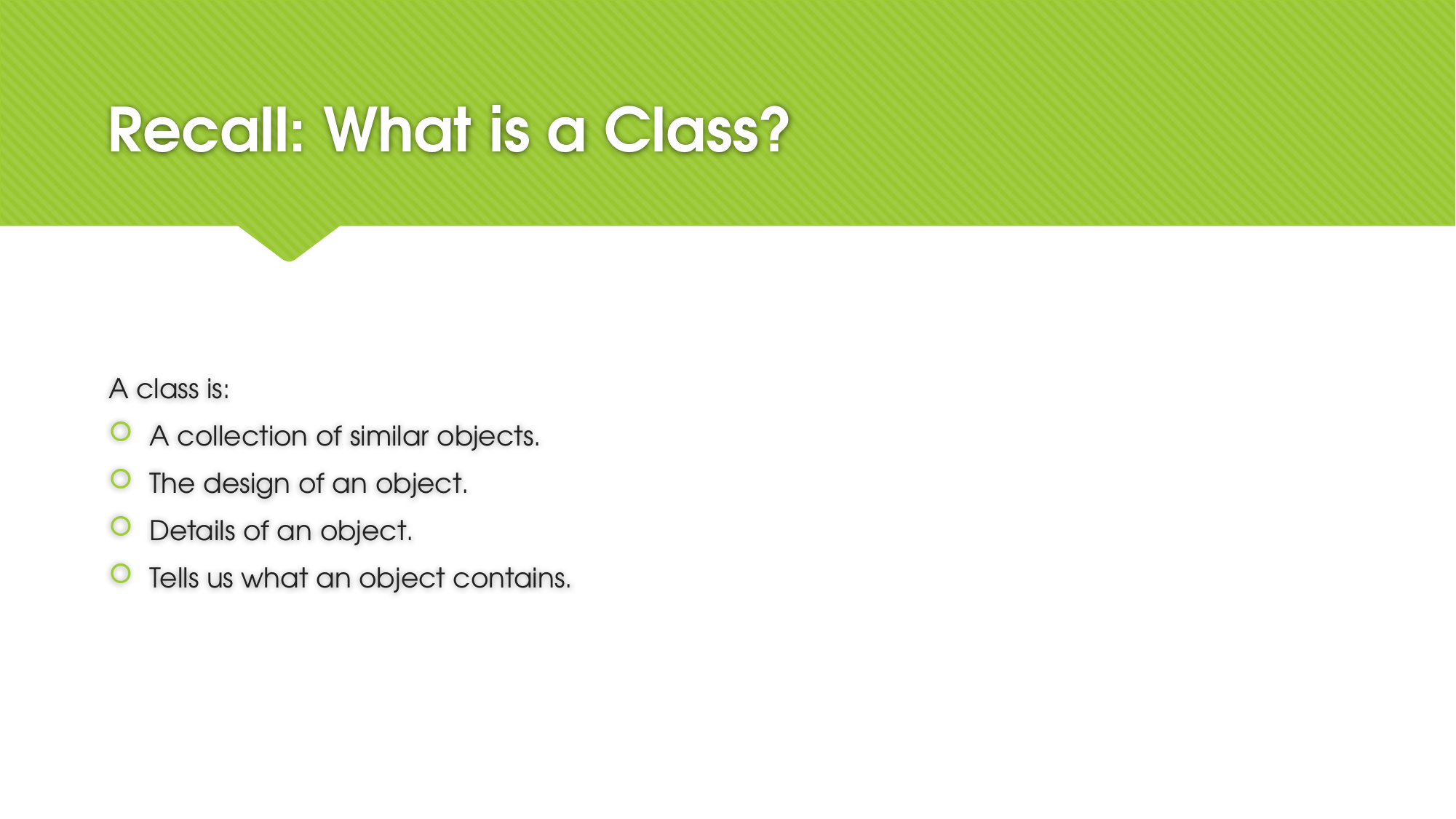

# Recall: What is a Class?
A class is:
A collection of similar objects.
The design of an object.
Details of an object.
Tells us what an object contains.